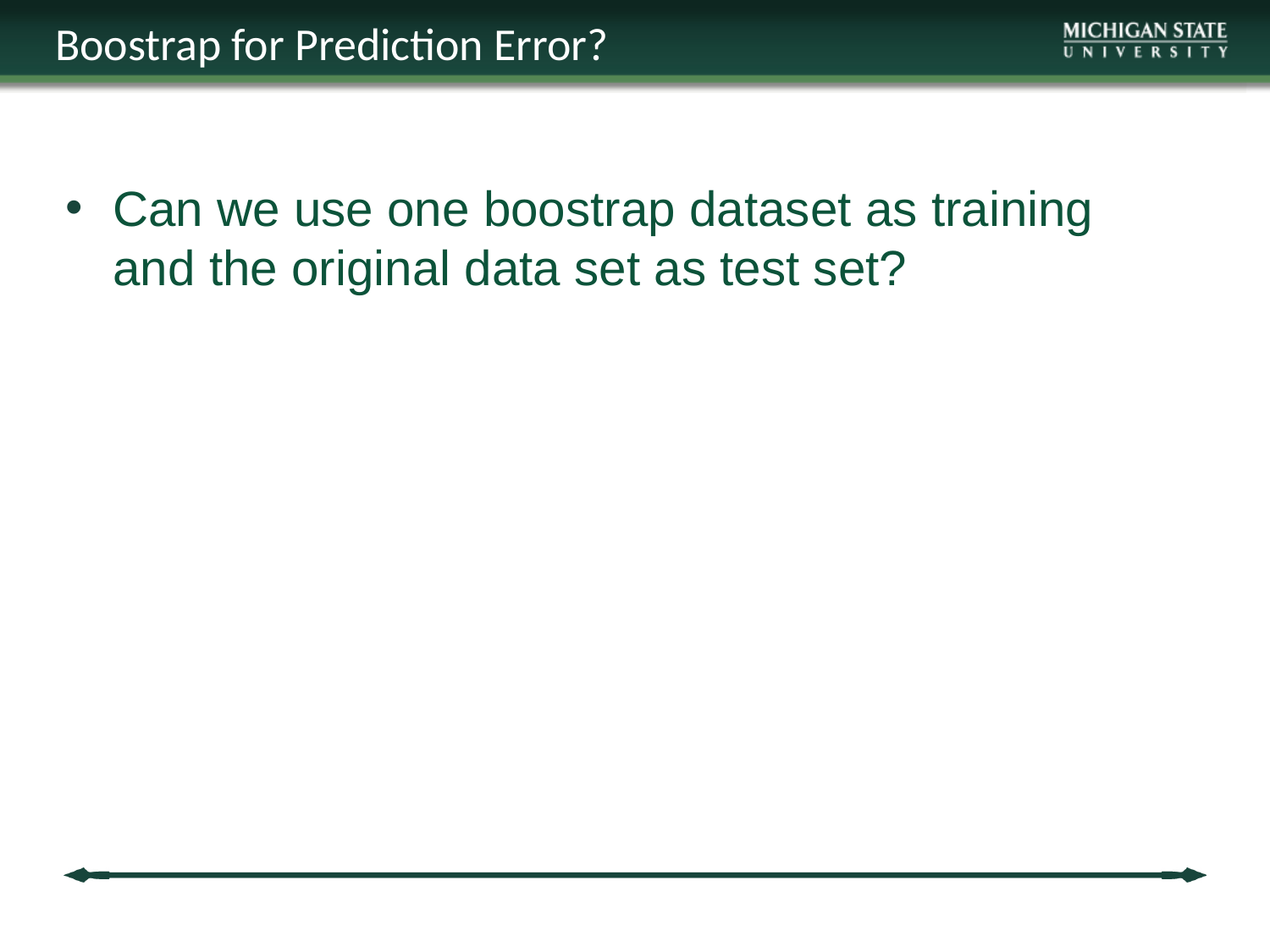

Boostrap for Prediction Error?
Can we use one boostrap dataset as training and the original data set as test set?